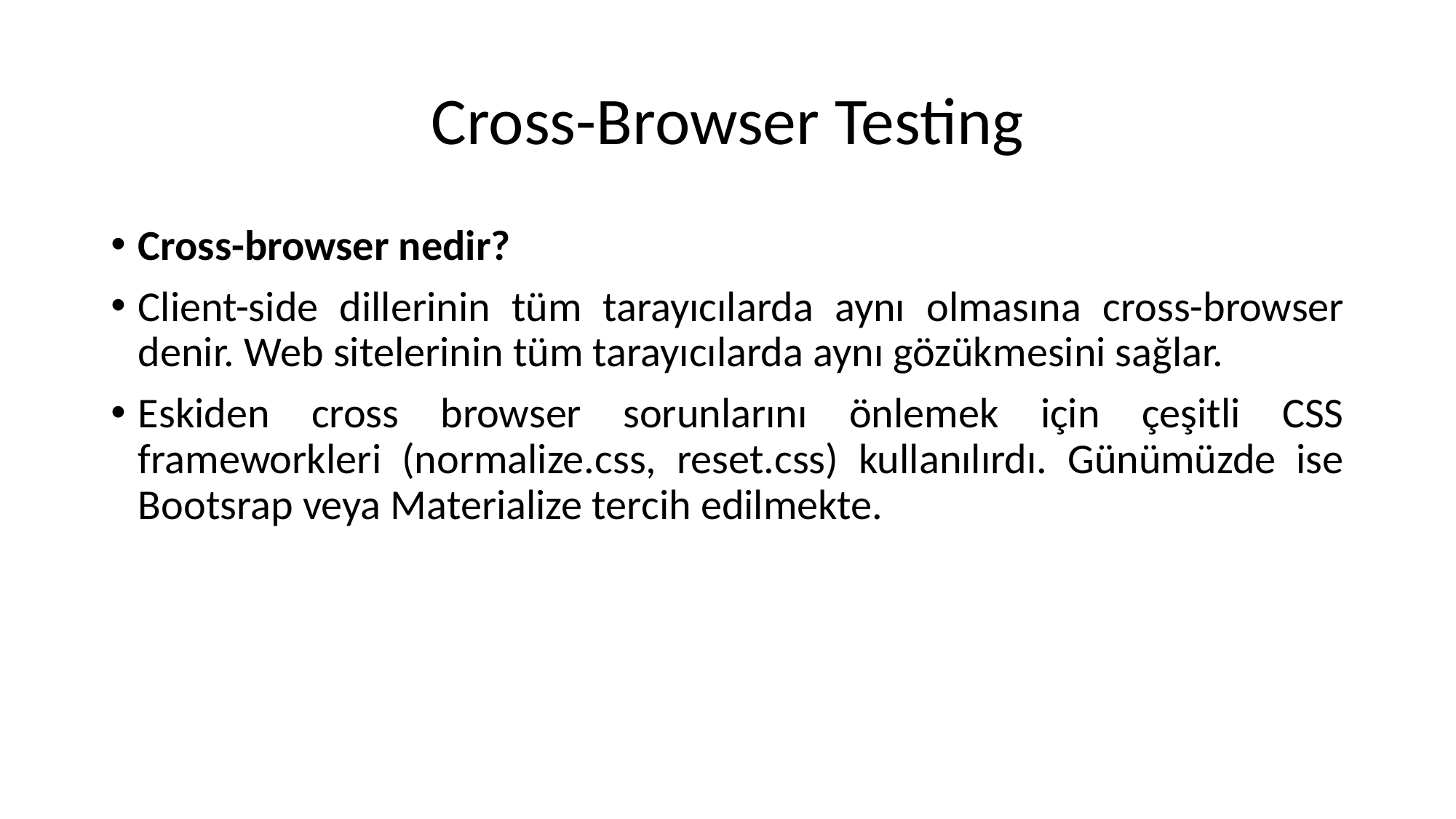

# Cross-Browser Testing
Cross-browser nedir?
Client-side dillerinin tüm tarayıcılarda aynı olmasına cross-browser denir. Web sitelerinin tüm tarayıcılarda aynı gözükmesini sağlar.
Eskiden cross browser sorunlarını önlemek için çeşitli CSS frameworkleri (normalize.css, reset.css) kullanılırdı. Günümüzde ise Bootsrap veya Materialize tercih edilmekte.